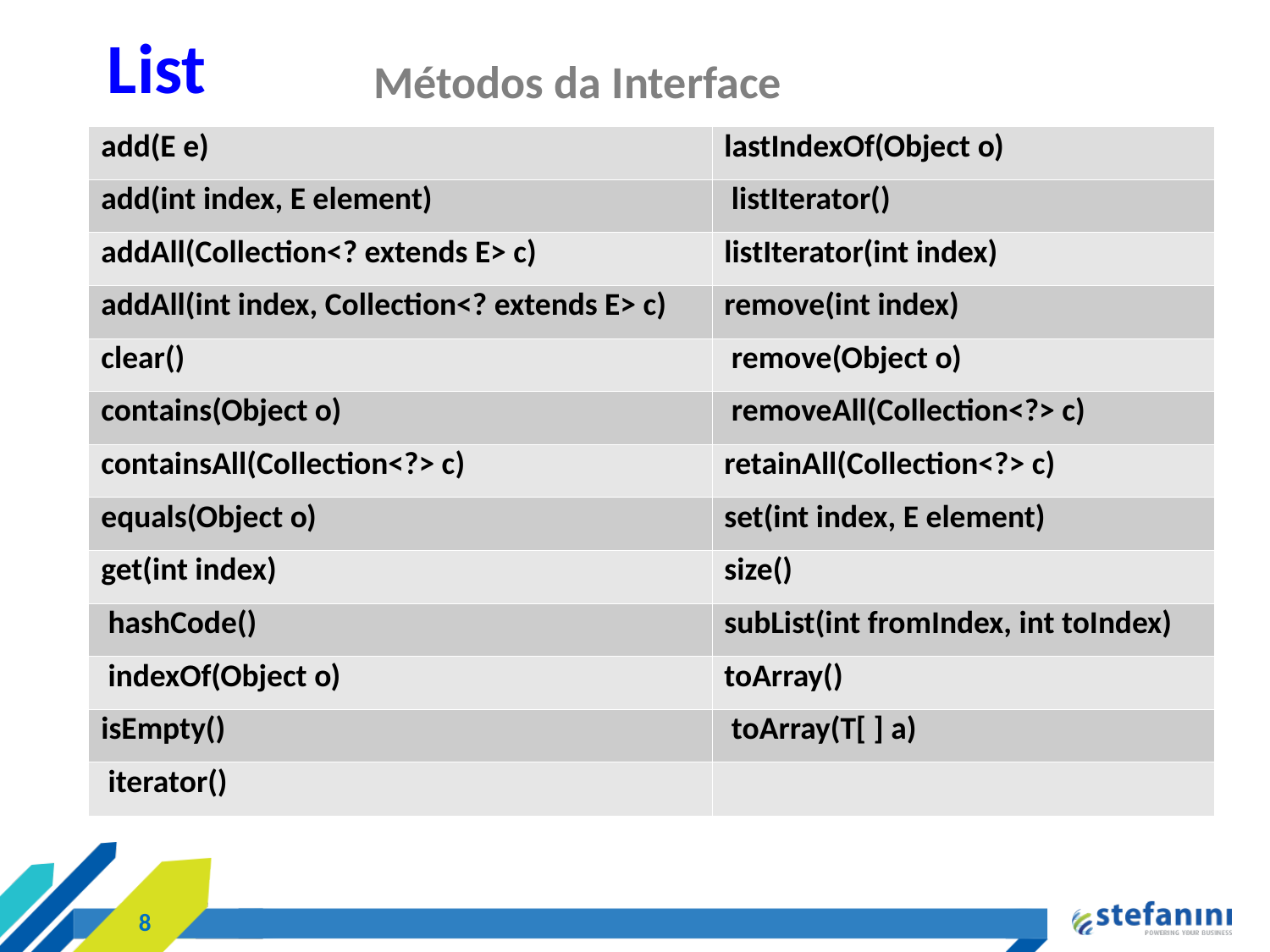

List
Métodos da Interface
| add(E e) | lastIndexOf(Object o) |
| --- | --- |
| add(int index, E element) | listIterator() |
| addAll(Collection<? extends E> c) | listIterator(int index) |
| addAll(int index, Collection<? extends E> c) | remove(int index) |
| clear() | remove(Object o) |
| contains(Object o) | removeAll(Collection<?> c) |
| containsAll(Collection<?> c) | retainAll(Collection<?> c) |
| equals(Object o) | set(int index, E element) |
| get(int index) | size() |
| hashCode() | subList(int fromIndex, int toIndex) |
| indexOf(Object o) | toArray() |
| isEmpty() | toArray(T[ ] a) |
| iterator() |  |
8